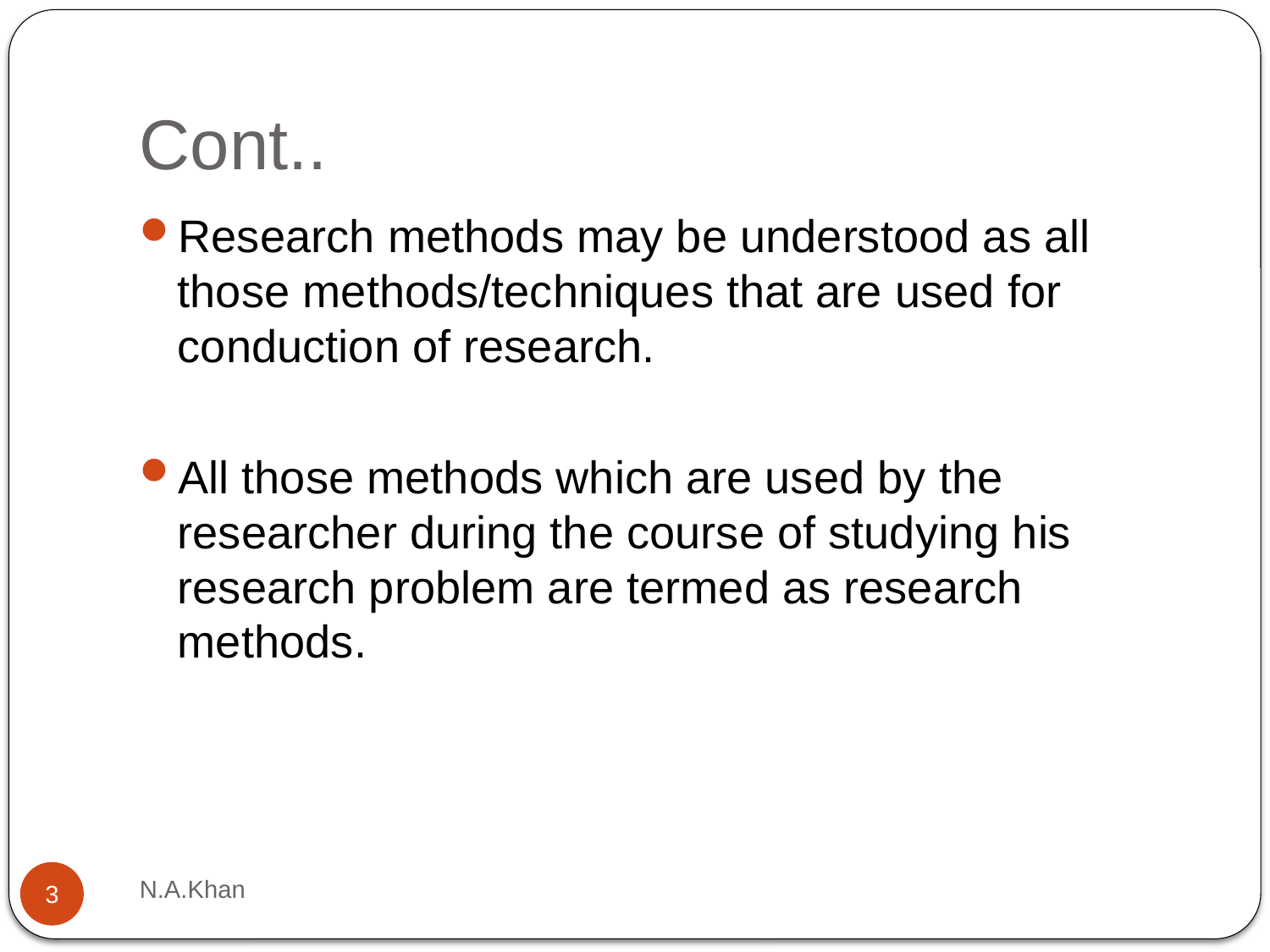

# Cont..
Research methods may be understood as all those methods/techniques that are used for conduction of research.

All those methods which are used by the researcher during the course of studying his research problem are termed as research methods.
N.A.Khan
3